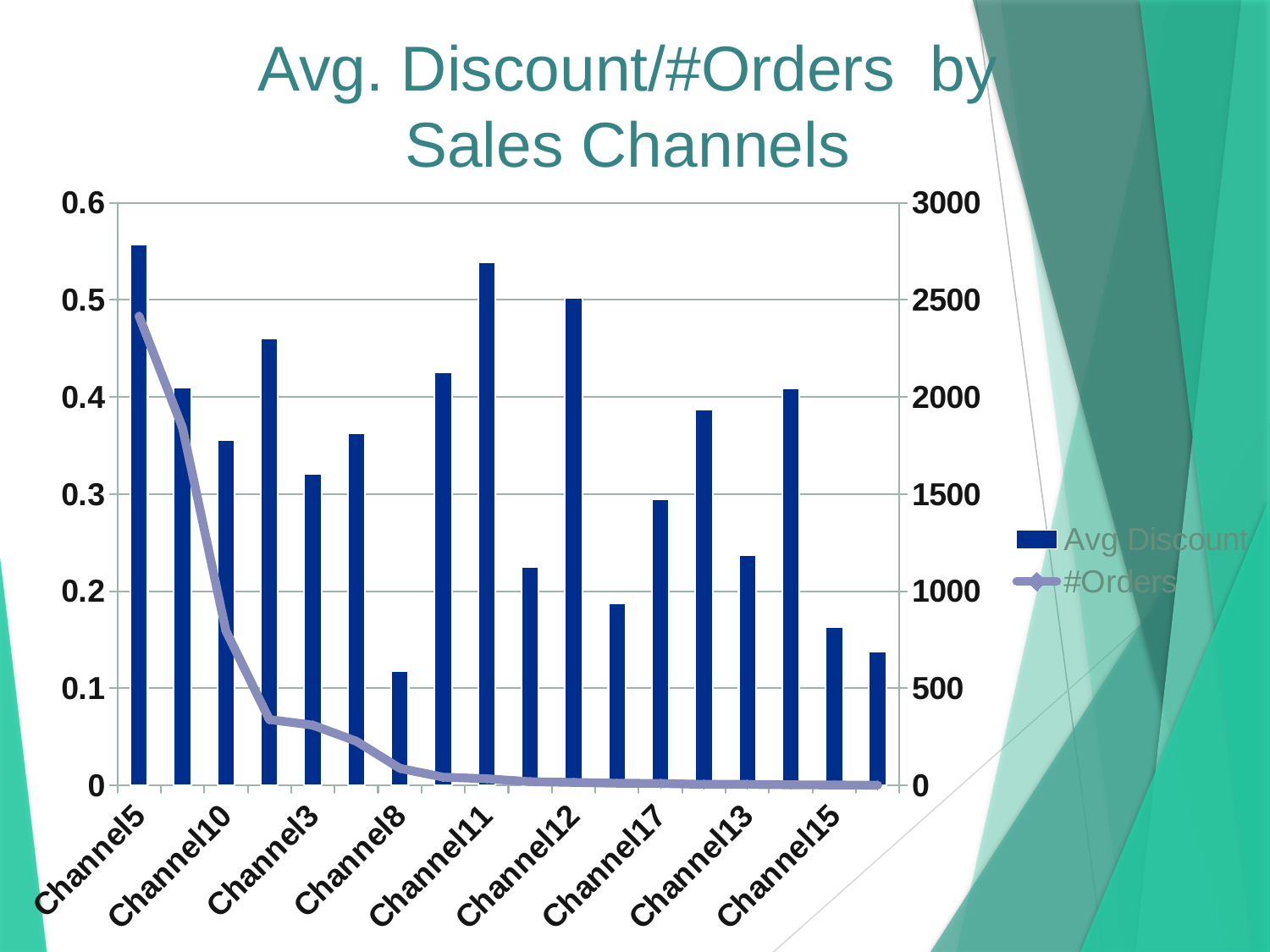

# Avg. Discount/#Orders  by Sales Channels

### Chart

| Category | Avg Discount | #Orders |
|---|---|---|
| Channel5 | 0.5573309102331574 | 2416.0 |
| Channel1 | 0.40999422841917155 | 1842.0 |
| Channel10 | 0.35602668917343 | 795.0 |
| Channel6 | 0.46054201475070156 | 339.0 |
| Channel3 | 0.32051177023514305 | 310.0 |
| Channel2 | 0.362961337540035 | 227.0 |
| Channel8 | 0.11778499793085717 | 88.0 |
| Channel4 | 0.4252414843389848 | 42.0 |
| Channel11 | 0.5385622977597457 | 34.0 |
| Channel7 | 0.22451827766294014 | 19.0 |
| Channel12 | 0.5023548032644826 | 15.0 |
| Channel14 | 0.18729193084266374 | 11.0 |
| Channel17 | 0.2948840756824366 | 10.0 |
| Channel9 | 0.38684195559061696 | 5.0 |
| Channel13 | 0.23708571150513044 | 5.0 |
| Channel16 | 0.40918900178776724 | 3.0 |
| Channel15 | 0.1628649246744404 | 2.0 |
| Channel18 | 0.13753581661891118 | 1.0 |